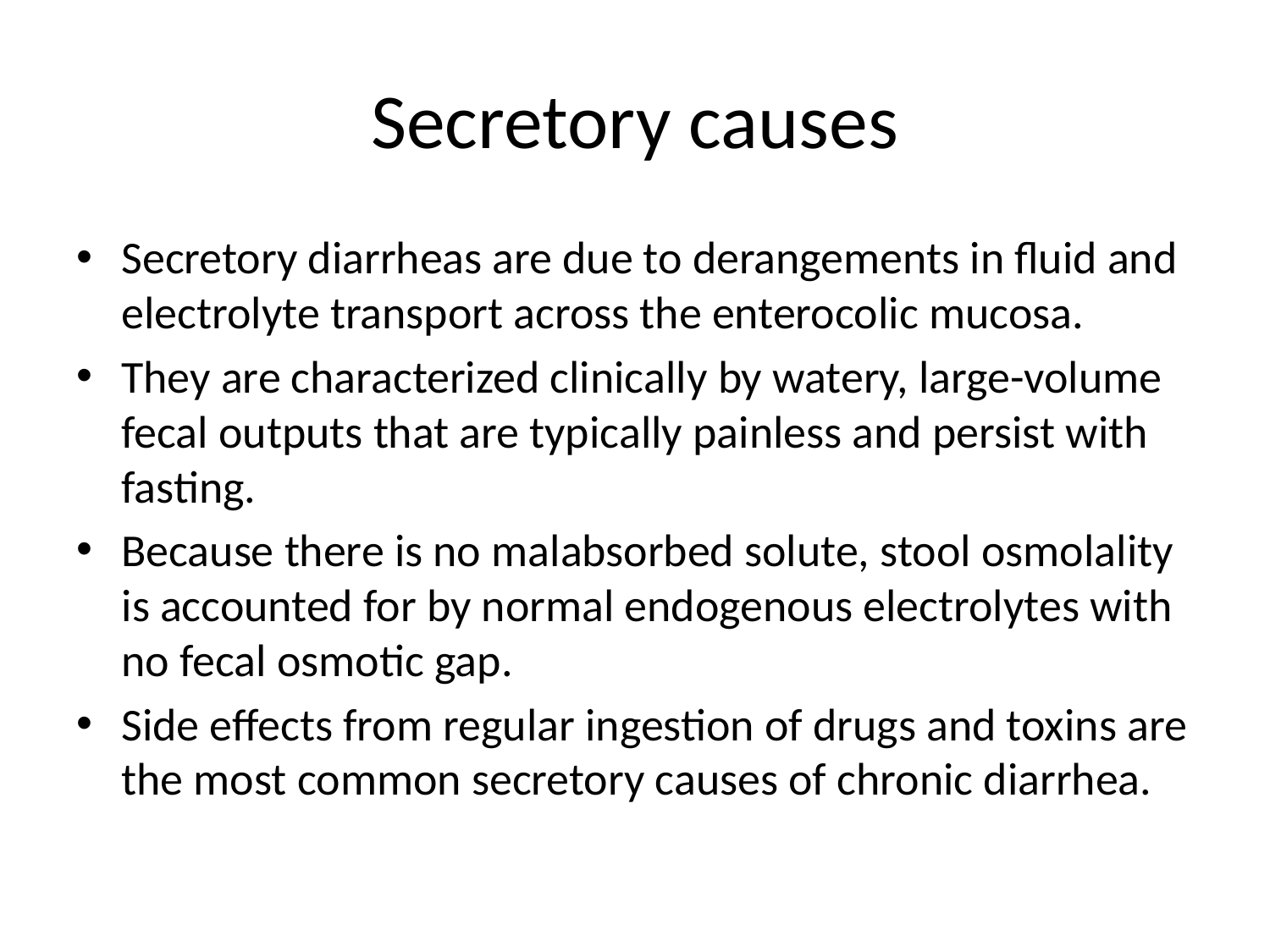

# Secretory causes
Secretory diarrheas are due to derangements in fluid and electrolyte transport across the enterocolic mucosa.
They are characterized clinically by watery, large-volume fecal outputs that are typically painless and persist with fasting.
Because there is no malabsorbed solute, stool osmolality is accounted for by normal endogenous electrolytes with no fecal osmotic gap.
Side effects from regular ingestion of drugs and toxins are the most common secretory causes of chronic diarrhea.